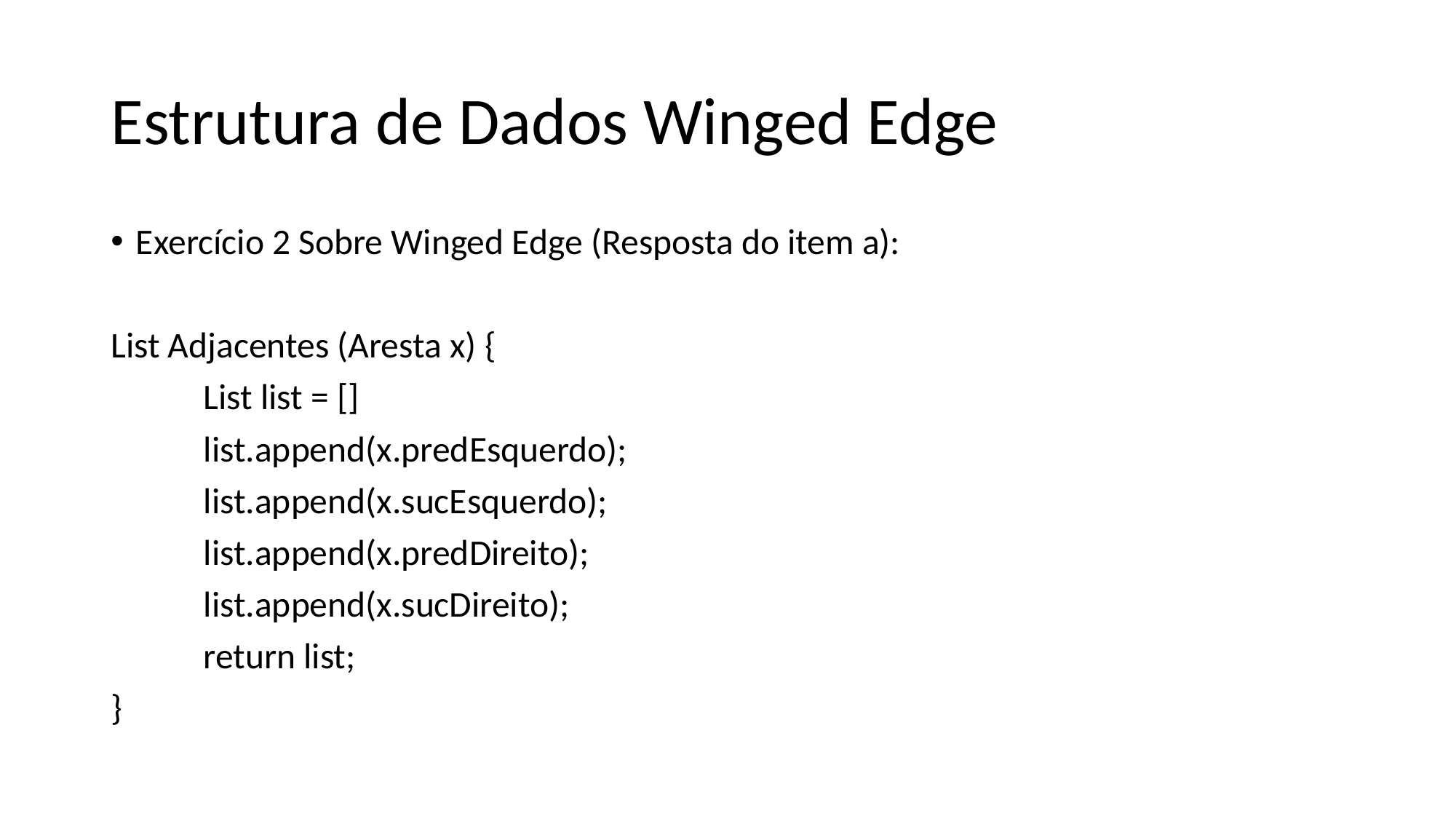

# Estrutura de Dados Winged Edge
Exercício 2 Sobre Winged Edge (Resposta do item a):

List Adjacentes (Aresta x) {
	List list = []
	list.append(x.predEsquerdo);
	list.append(x.sucEsquerdo);
	list.append(x.predDireito);
	list.append(x.sucDireito);
	return list;
}